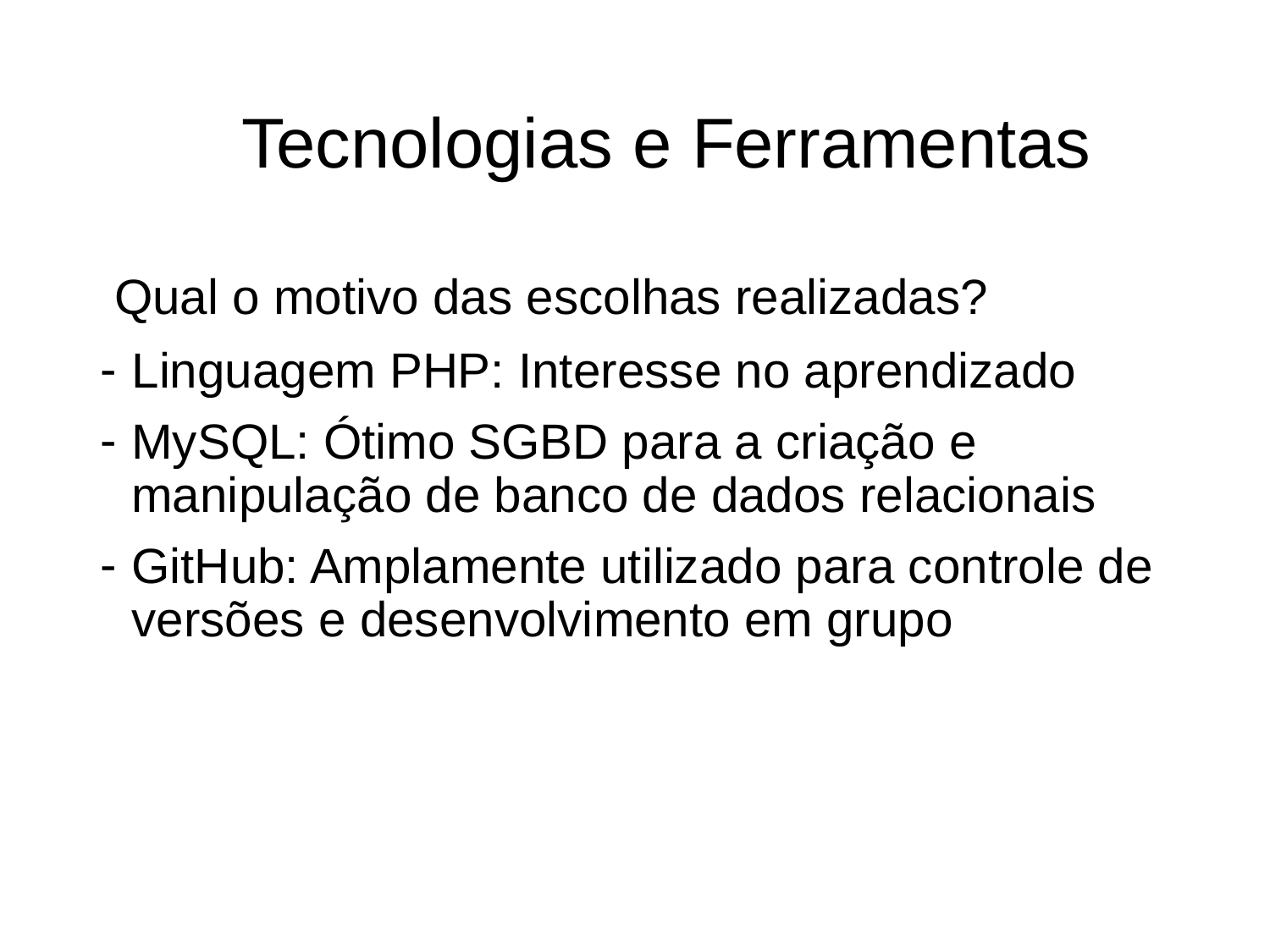

# Tecnologias e Ferramentas
 Qual o motivo das escolhas realizadas?
Linguagem PHP: Interesse no aprendizado
MySQL: Ótimo SGBD para a criação e manipulação de banco de dados relacionais
GitHub: Amplamente utilizado para controle de versões e desenvolvimento em grupo